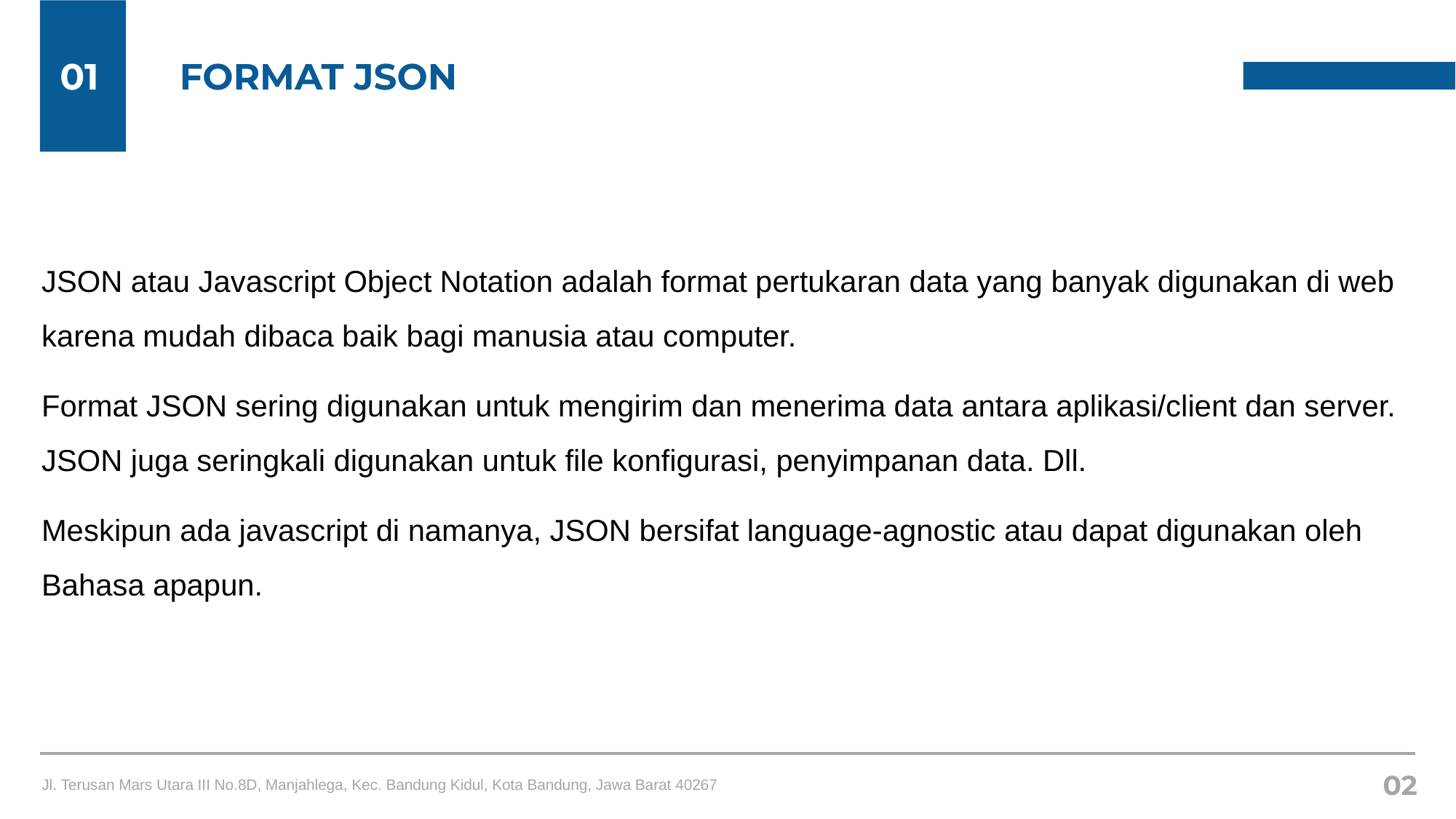

01
FORMAT JSON

JSON atau Javascript Object Notation adalah format pertukaran data yang banyak digunakan di web karena mudah dibaca baik bagi manusia atau computer.
Format JSON sering digunakan untuk mengirim dan menerima data antara aplikasi/client dan server. JSON juga seringkali digunakan untuk file konfigurasi, penyimpanan data. Dll.
Meskipun ada javascript di namanya, JSON bersifat language-agnostic atau dapat digunakan oleh Bahasa apapun.
02
Jl. Terusan Mars Utara III No.8D, Manjahlega, Kec. Bandung Kidul, Kota Bandung, Jawa Barat 40267